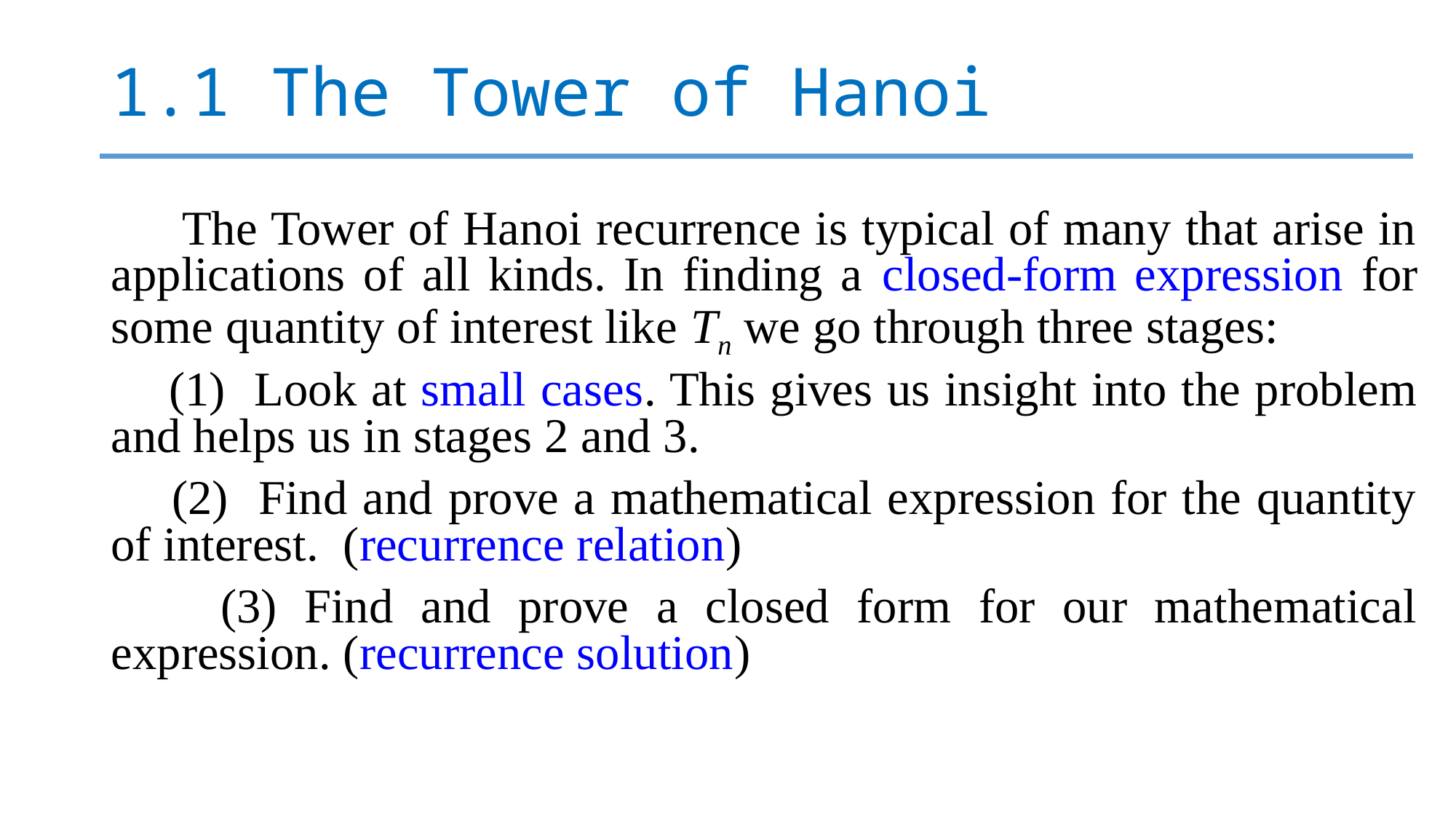

# 1.1 The Tower of Hanoi
     The Tower of Hanoi recurrence is typical of many that arise in applications of all kinds. In finding a closed-form expression for some quantity of interest like Tn we go through three stages:
    (1)  Look at small cases. This gives us insight into the problem and helps us in stages 2 and 3.
    (2)  Find and prove a mathematical expression for the quantity of interest.  (recurrence relation)
    (3) Find and prove a closed form for our mathematical expression. (recurrence solution)